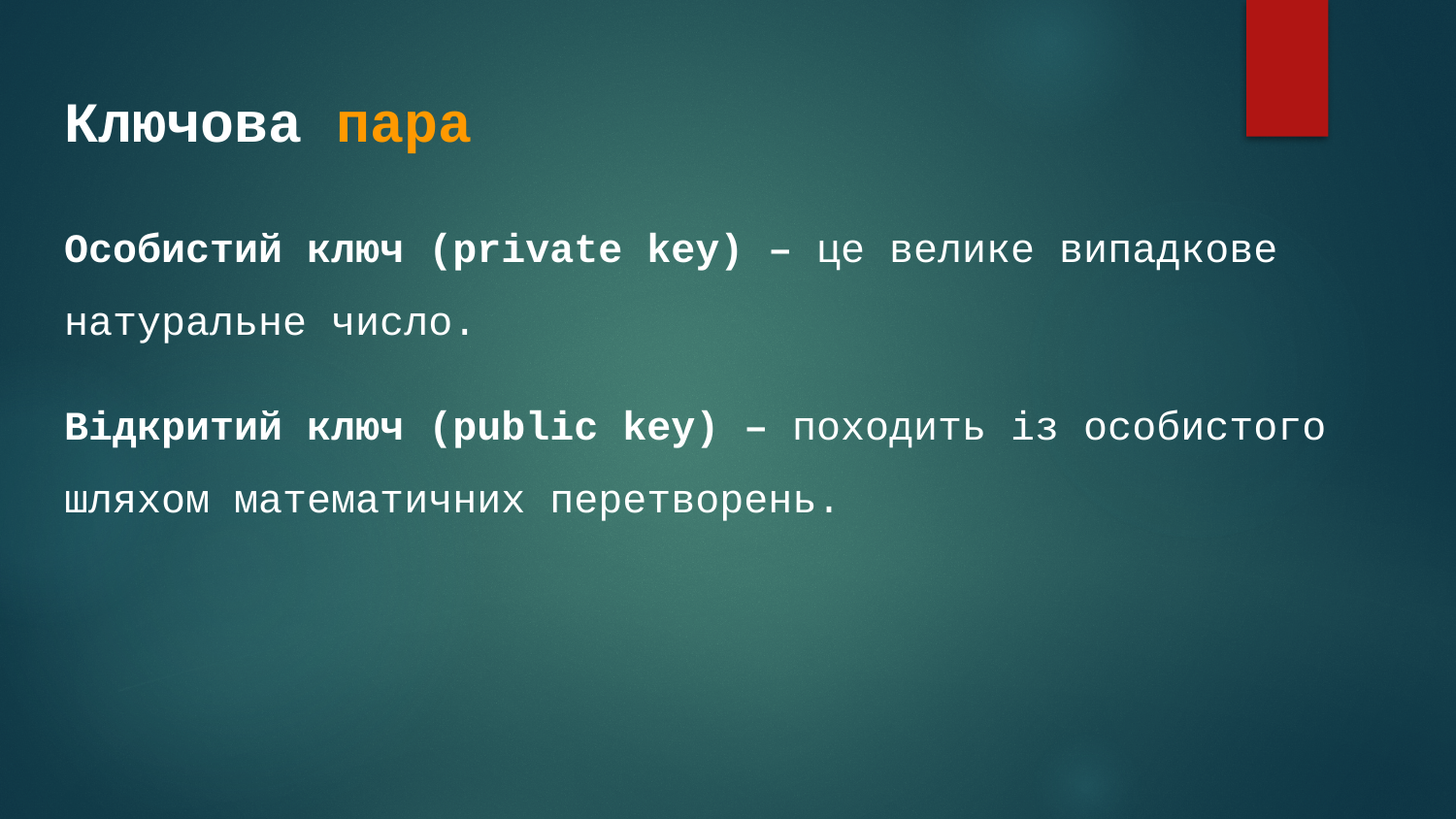

Ключова пара
Особистий ключ (private key) – це велике випадкове натуральне число.
Відкритий ключ (public key) – походить із особистого шляхом математичних перетворень.